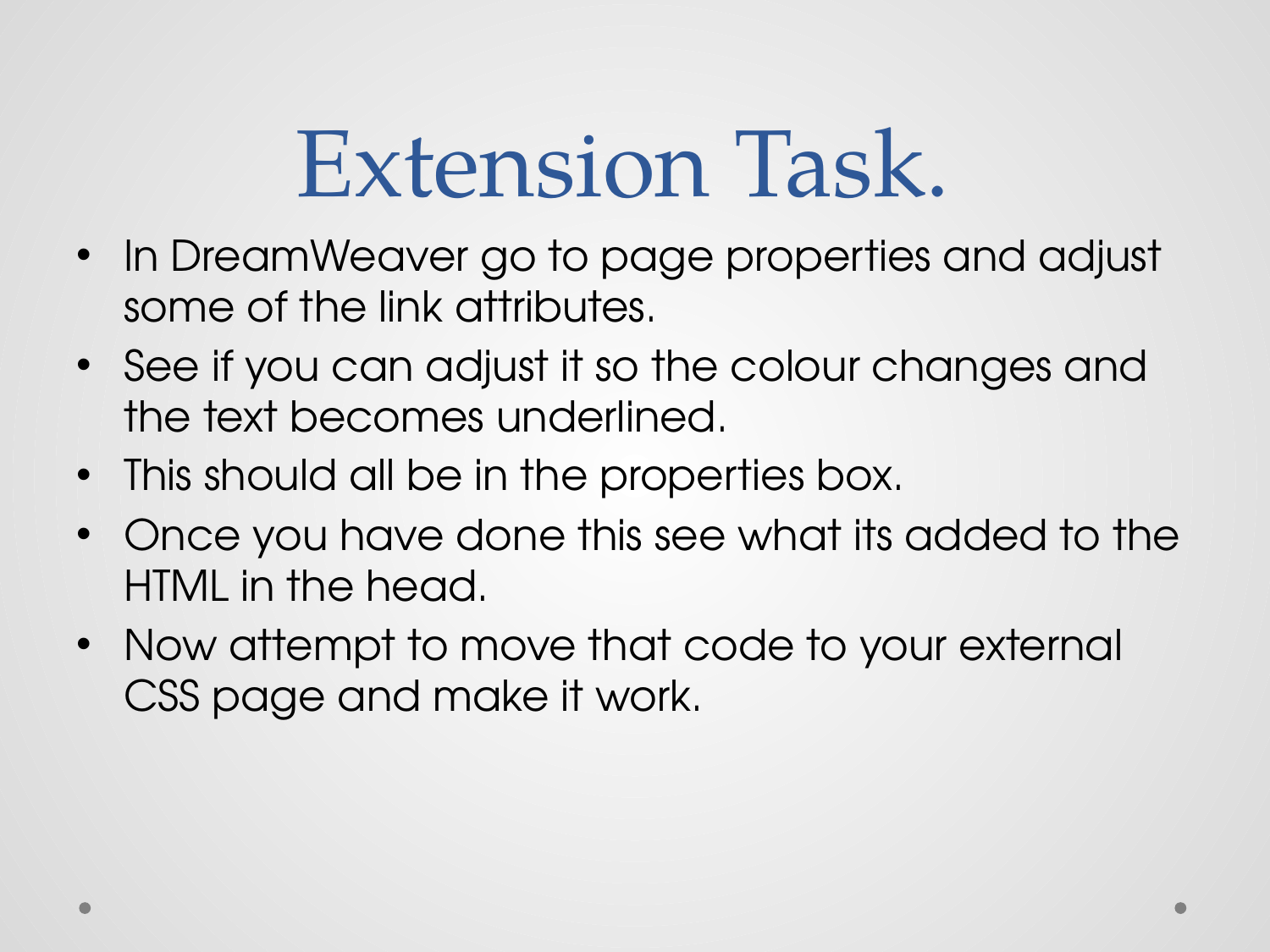

# Extension Task.
In DreamWeaver go to page properties and adjust some of the link attributes.
See if you can adjust it so the colour changes and the text becomes underlined.
This should all be in the properties box.
Once you have done this see what its added to the HTML in the head.
Now attempt to move that code to your external CSS page and make it work.